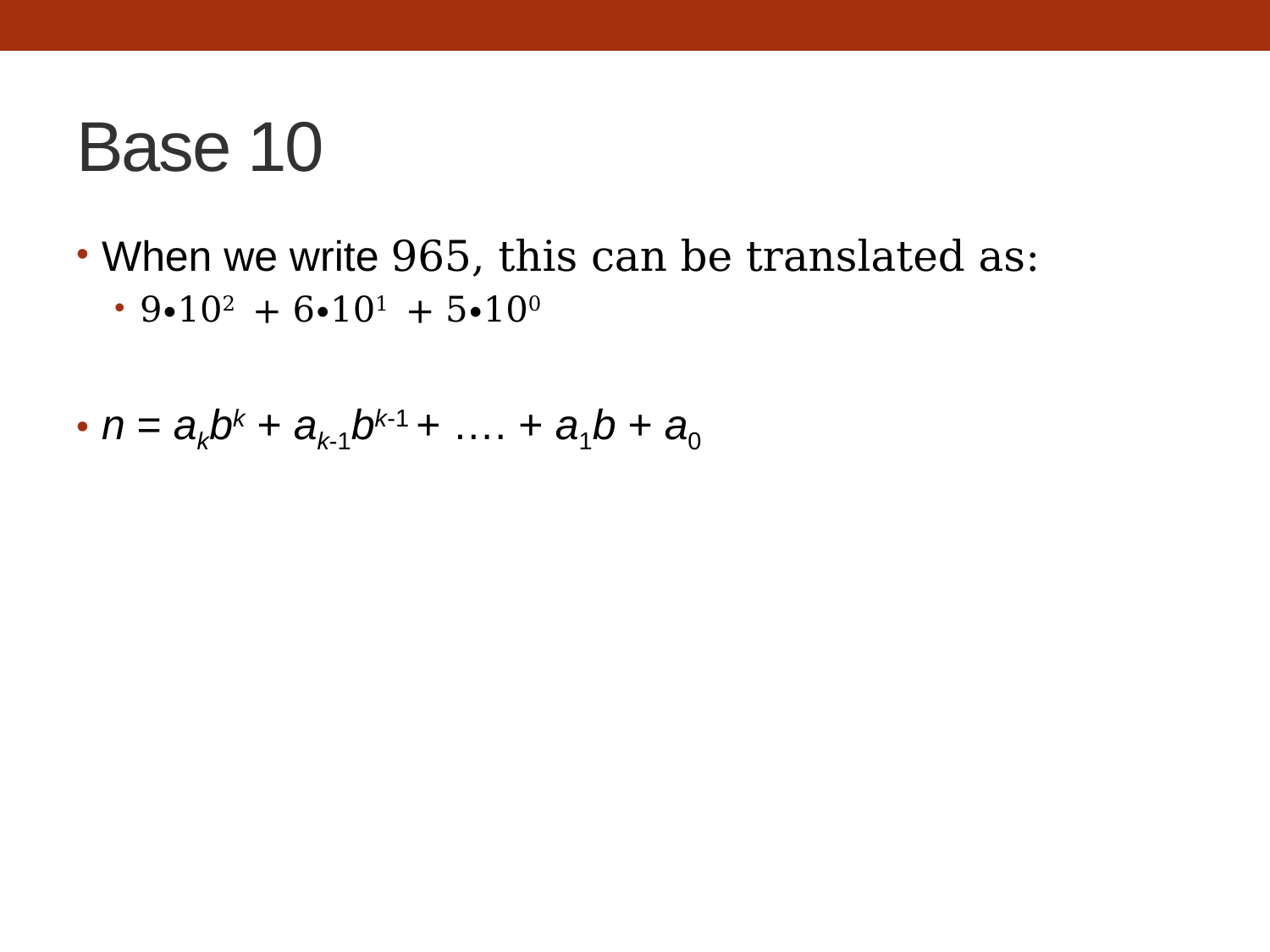

# Base 10
When we write 965, this can be translated as:
9∙102  + 6∙101  + 5∙100

n = akbk + ak-1bk-1 + …. + a1b + a0